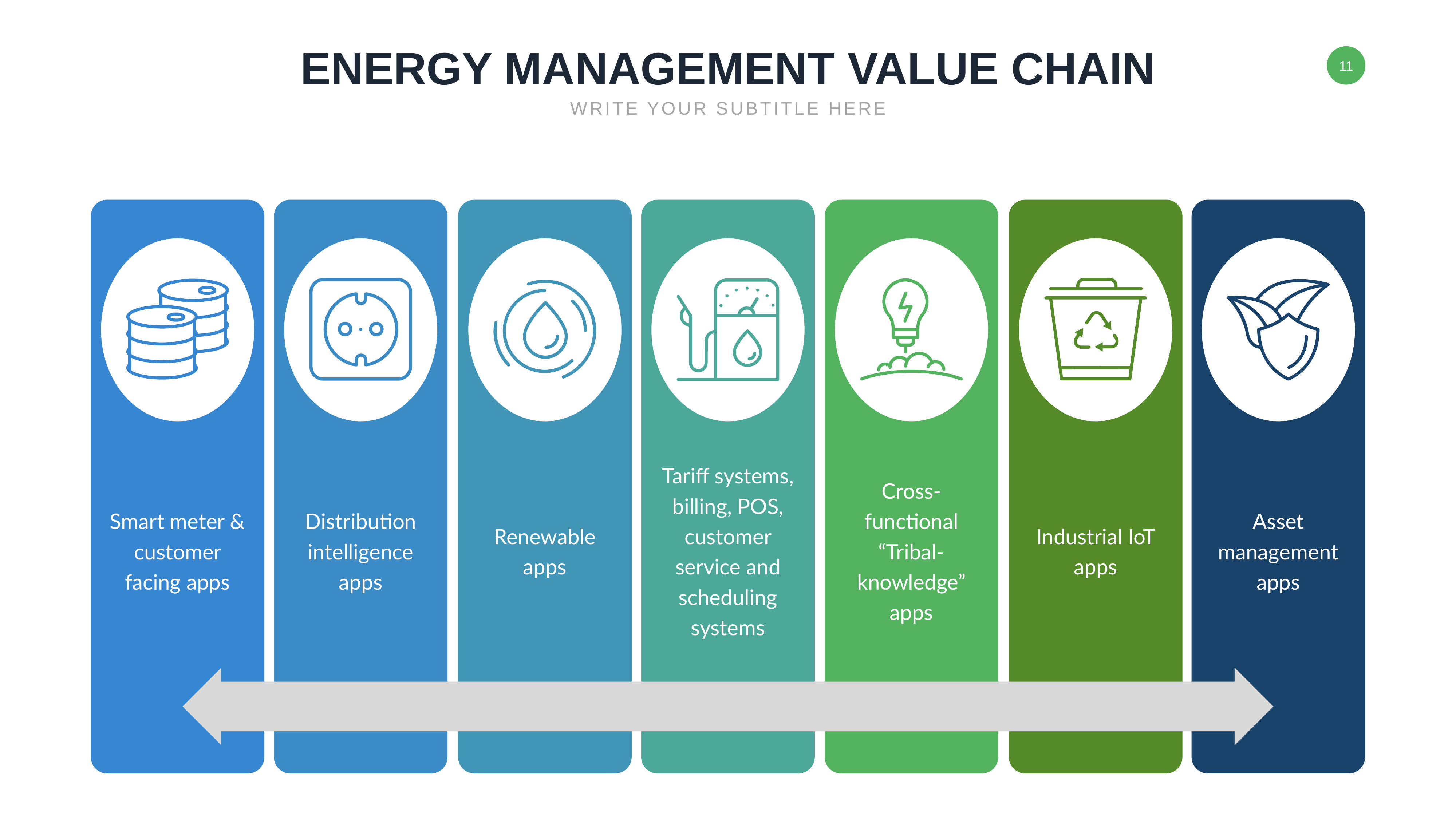

ENERGY MANAGEMENT VALUE CHAIN
WRITE YOUR SUBTITLE HERE

Tariff systems, billing, POS, customer service and scheduling systems
Cross-functional “Tribal-knowledge” apps
Smart meter & customer facing apps
Distribution intelligence apps
Asset management apps
Renewable apps
Industrial IoT apps